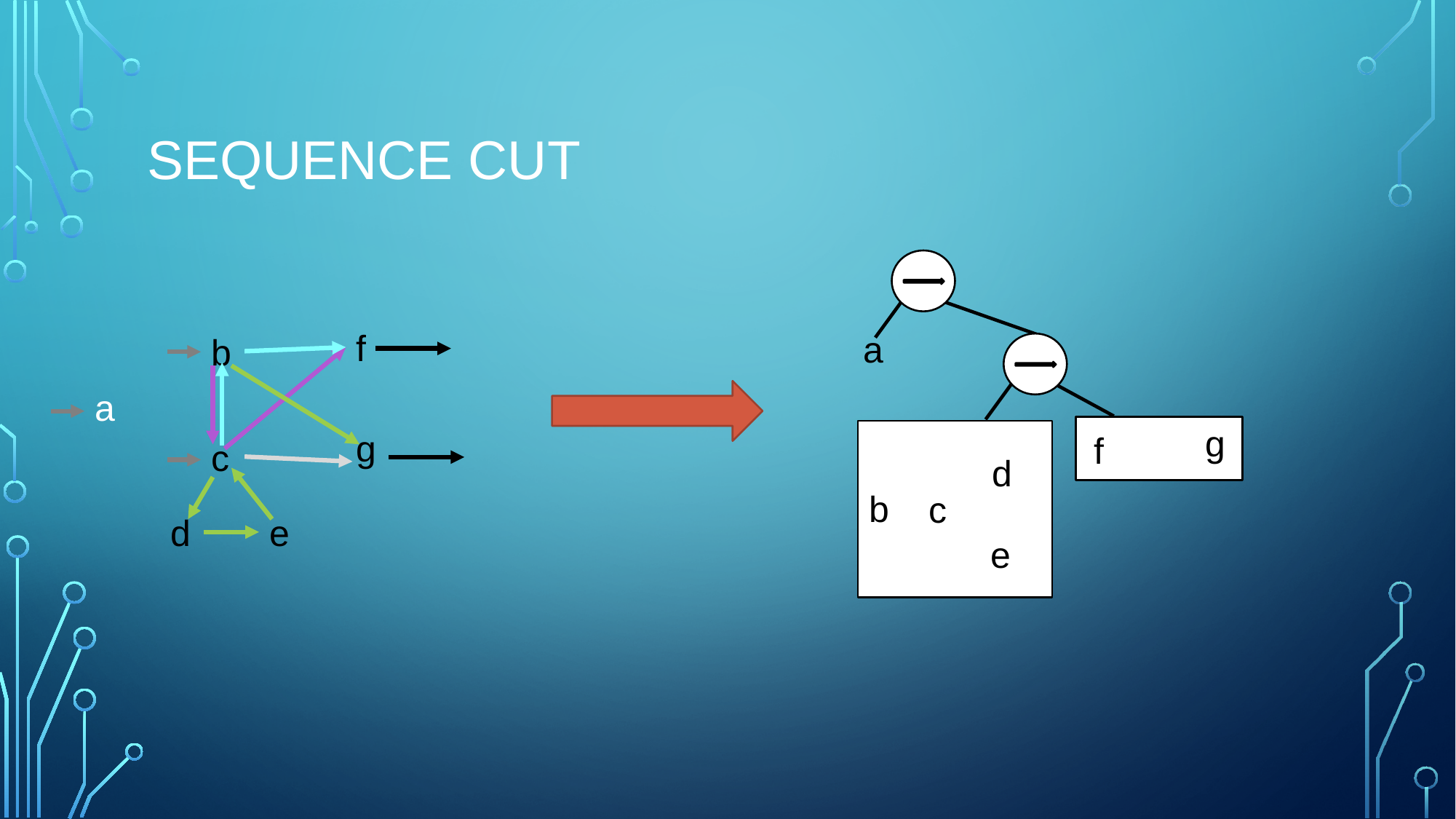

# Sequence Cut

f
a
b

a

g

g

f
c
d
b
c
d
e
e